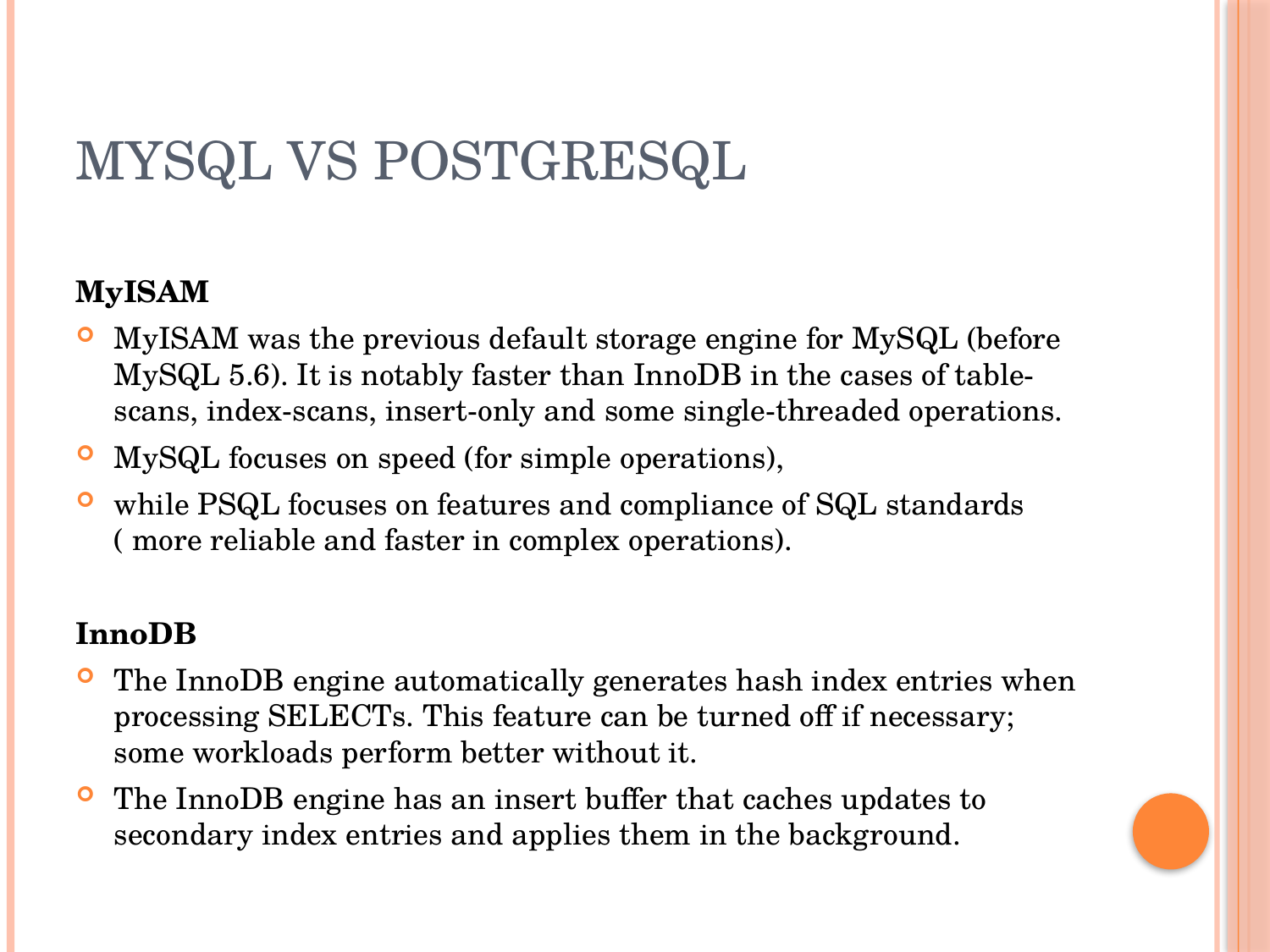

# MySQL vs PostgreSQL

MyISAM
MyISAM was the previous default storage engine for MySQL (before MySQL 5.6). It is notably faster than InnoDB in the cases of table-scans, index-scans, insert-only and some single-threaded operations.
MySQL focuses on speed (for simple operations),
while PSQL focuses on features and compliance of SQL standards ( more reliable and faster in complex operations).

InnoDB
The InnoDB engine automatically generates hash index entries when processing SELECTs. This feature can be turned off if necessary; some workloads perform better without it.
The InnoDB engine has an insert buffer that caches updates to secondary index entries and applies them in the background.